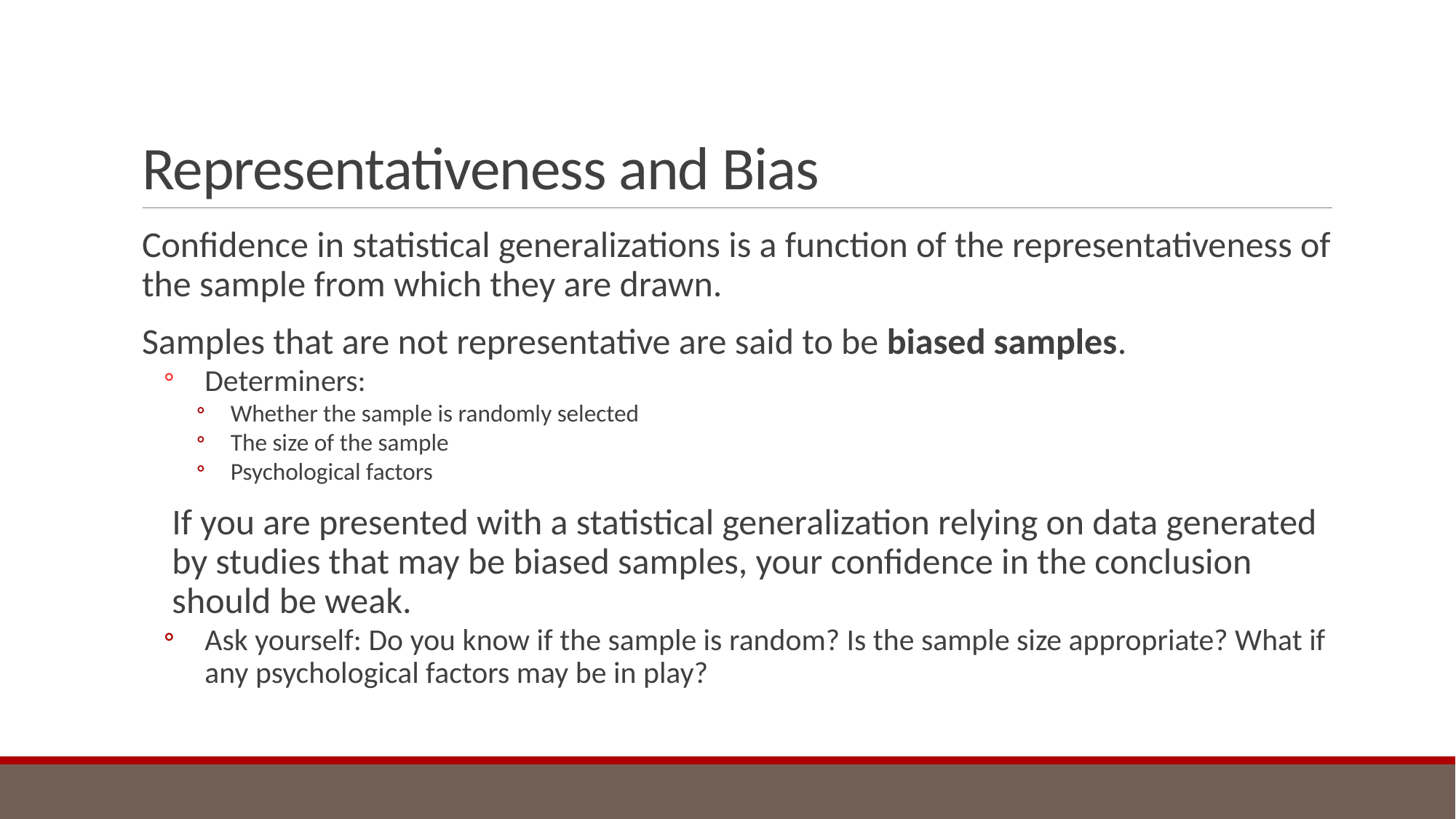

# Representativeness and Bias
Confidence in statistical generalizations is a function of the representativeness of the sample from which they are drawn.
Samples that are not representative are said to be biased samples.
Determiners:
Whether the sample is randomly selected
The size of the sample
Psychological factors
If you are presented with a statistical generalization relying on data generated by studies that may be biased samples, your confidence in the conclusion should be weak.
Ask yourself: Do you know if the sample is random? Is the sample size appropriate? What if any psychological factors may be in play?